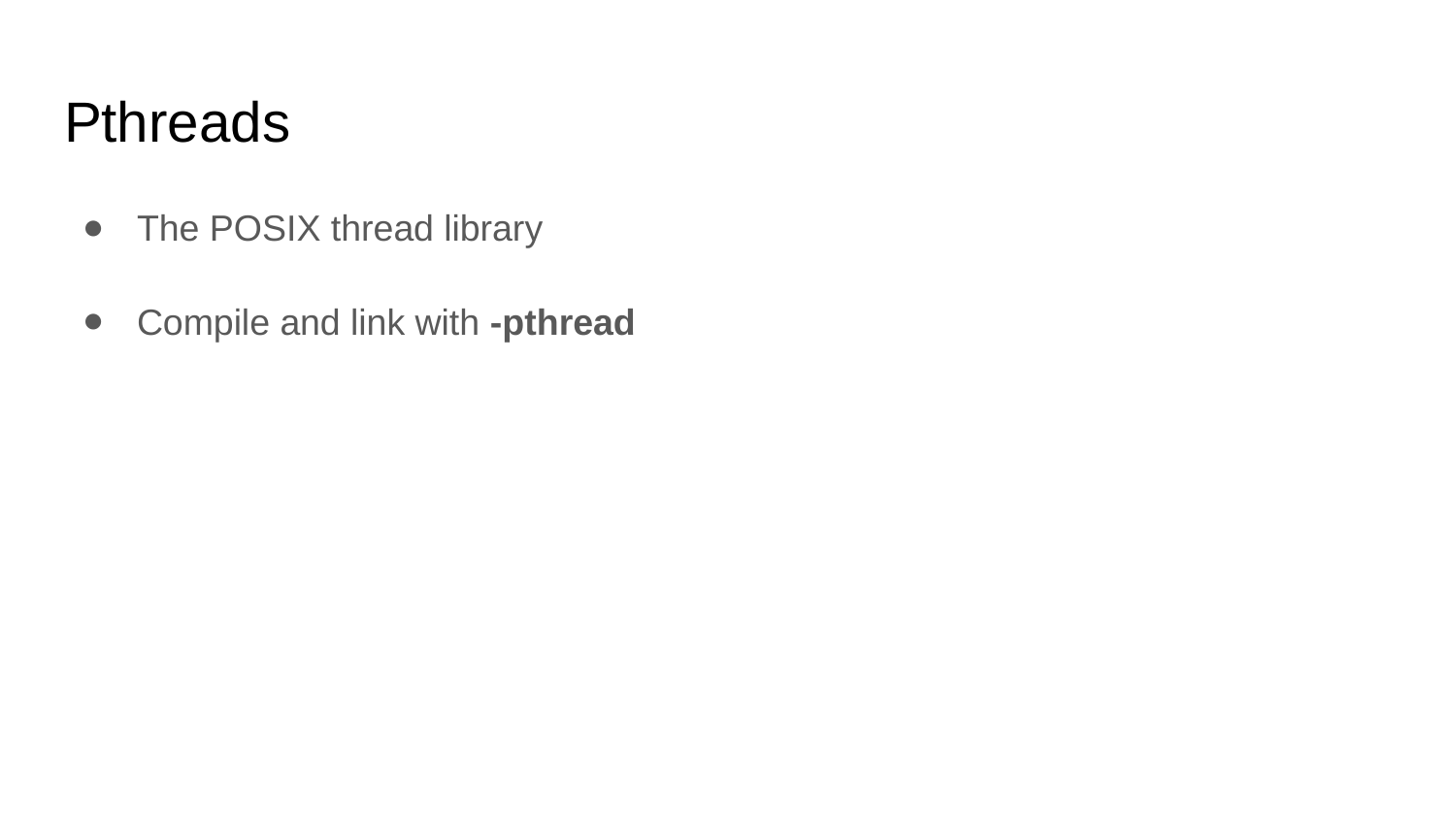

# Pthreads
The POSIX thread library
Compile and link with -pthread